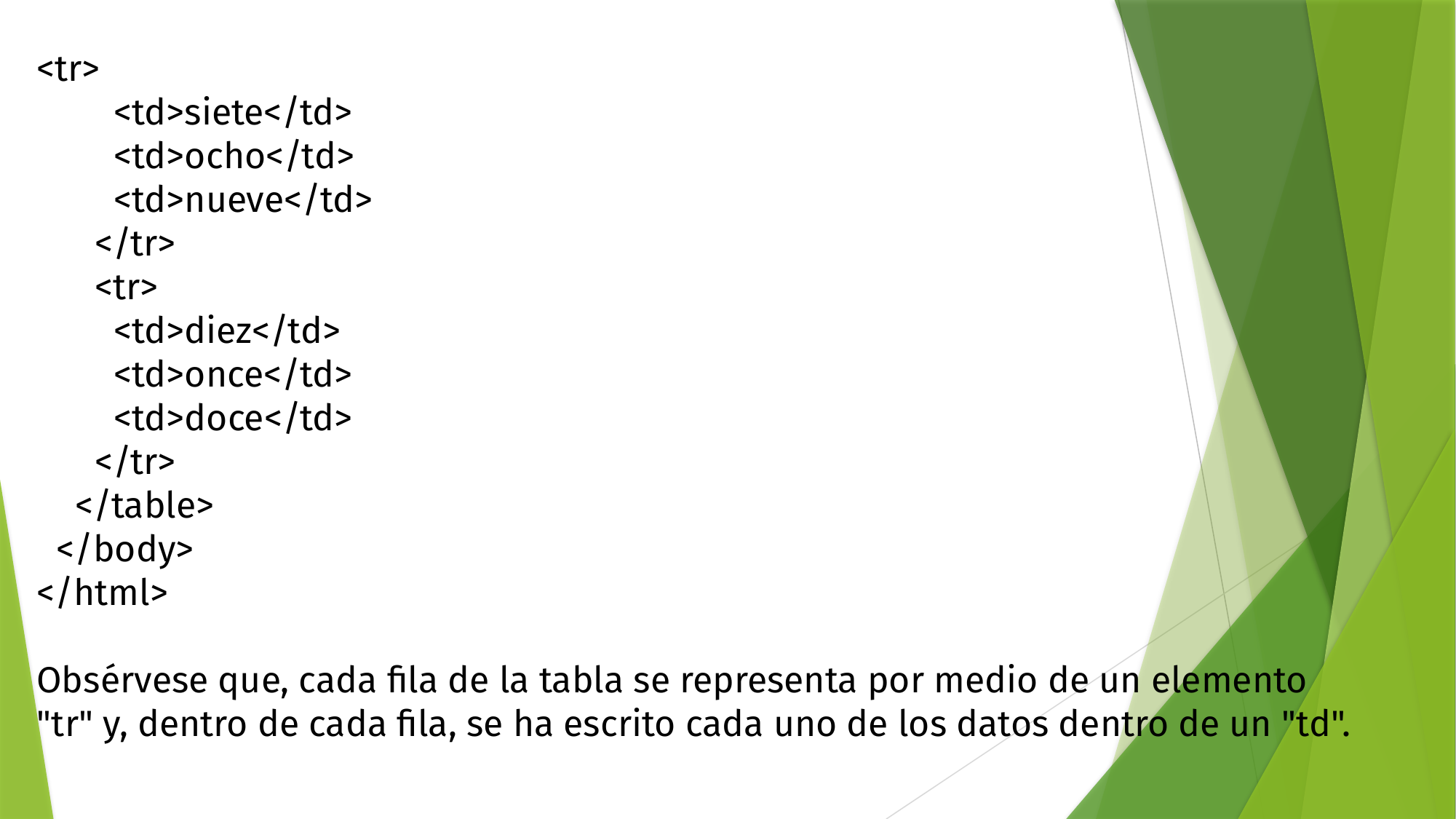

<tr>
        <td>siete</td>
        <td>ocho</td>
        <td>nueve</td>
      </tr>
      <tr>
        <td>diez</td>
        <td>once</td>
        <td>doce</td>
      </tr>
    </table>
  </body>
</html>

Obsérvese que, cada fila de la tabla se representa por medio de un elemento "tr" y, dentro de cada fila, se ha escrito cada uno de los datos dentro de un "td".